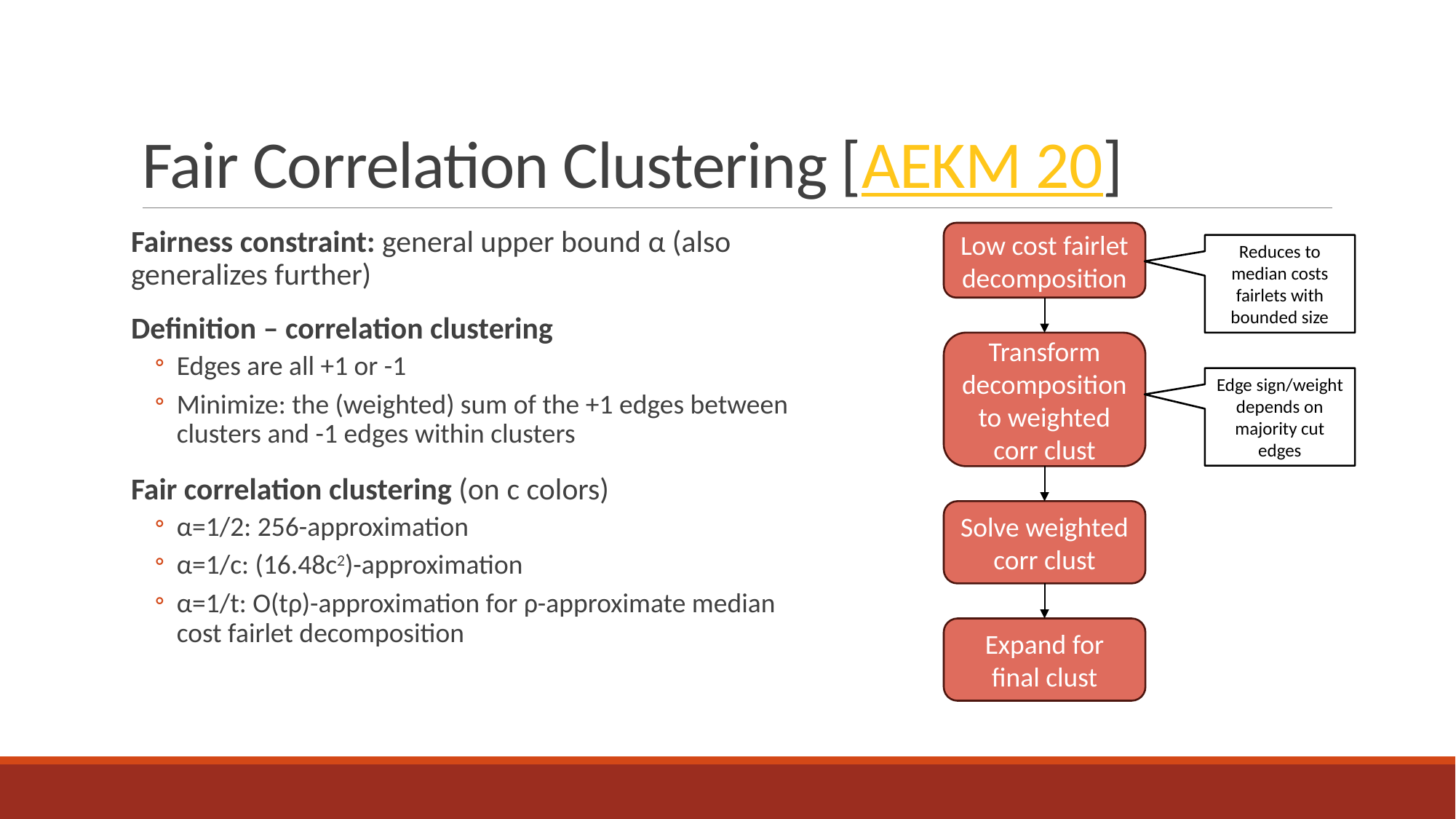

# Fair Correlation Clustering [AEKM 20]
Fairness constraint: general upper bound α (also generalizes further)
Definition – correlation clustering
Edges are all +1 or -1
Minimize: the (weighted) sum of the +1 edges between clusters and -1 edges within clusters
Fair correlation clustering (on c colors)
α=1/2: 256-approximation
α=1/c: (16.48c2)-approximation
α=1/t: O(tρ)-approximation for ρ-approximate median cost fairlet decomposition
Low cost fairlet decomposition
Reduces to median costs fairlets with bounded size
Transform decomposition to weighted corr clust
Edge sign/weight depends on majority cut edges
Solve weighted corr clust
Expand for final clust